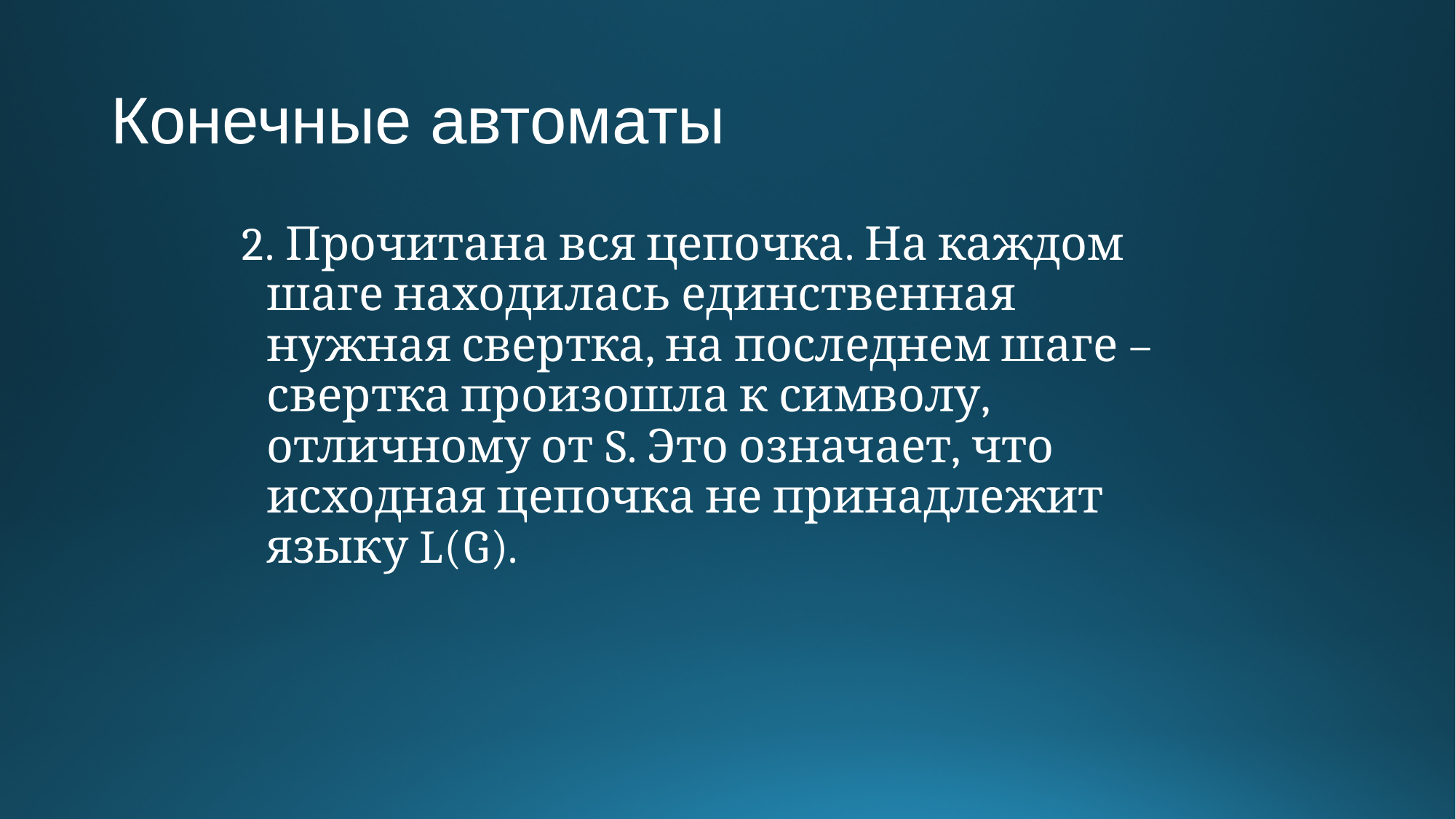

# Конечные автоматы
2. Прочитана вся цепочка. На каждом шаге находилась единственная нужная свертка, на последнем шаге – свертка произошла к символу, отличному от S. Это означает, что исходная цепочка не принадлежит языку L(G).